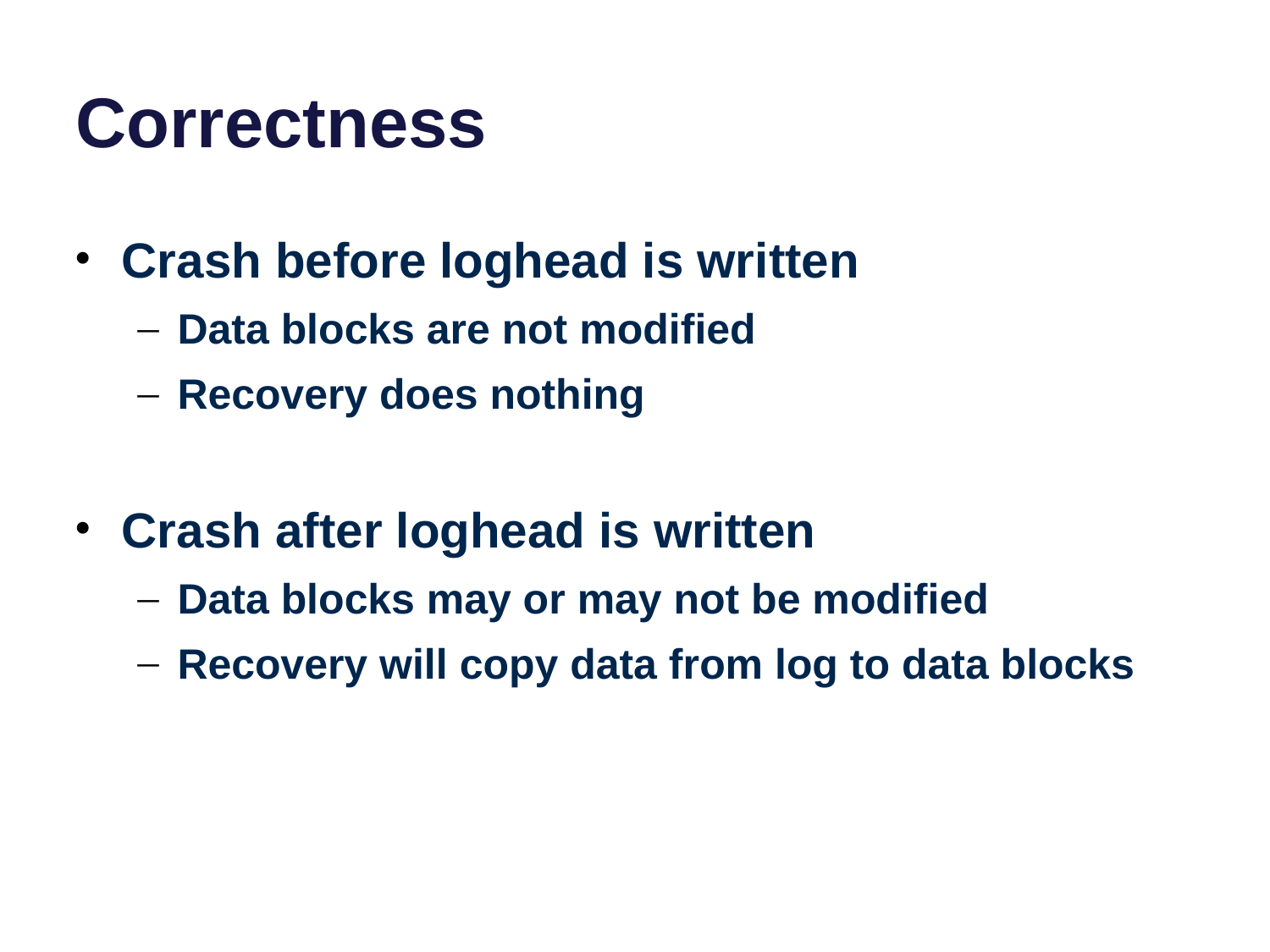

# Correctness
Crash before loghead is written
Data blocks are not modified
Recovery does nothing

Crash after loghead is written
Data blocks may or may not be modified
Recovery will copy data from log to data blocks